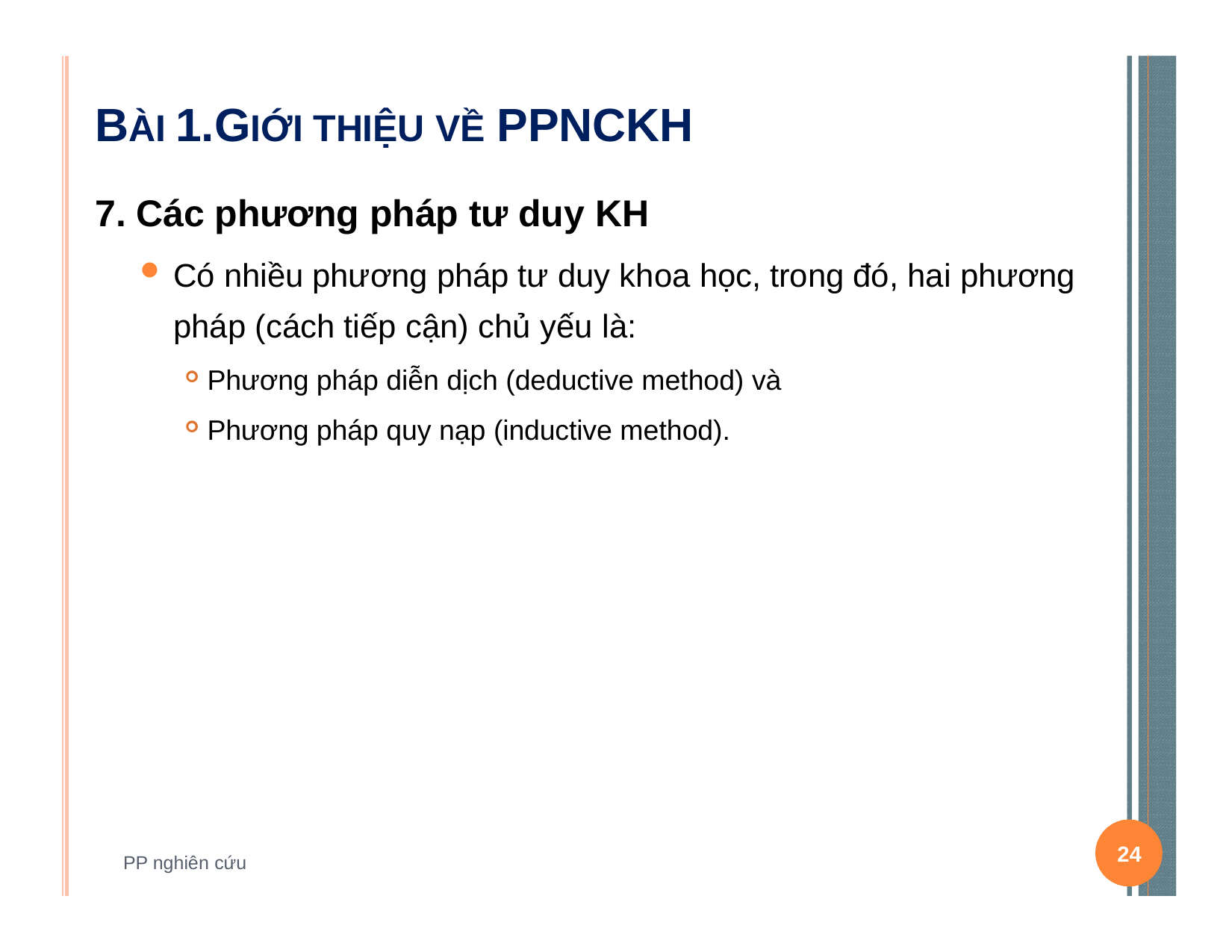

# BÀI 1.GIỚI THIỆU VỀ PPNCKH
Các phương pháp tư duy KH
Có nhiều phương pháp tư duy khoa học, trong đó, hai phương  pháp (cách tiếp cận) chủ yếu là:
Phương pháp diễn dịch (deductive method) và
Phương pháp quy nạp (inductive method).

24
PP nghiên cứu